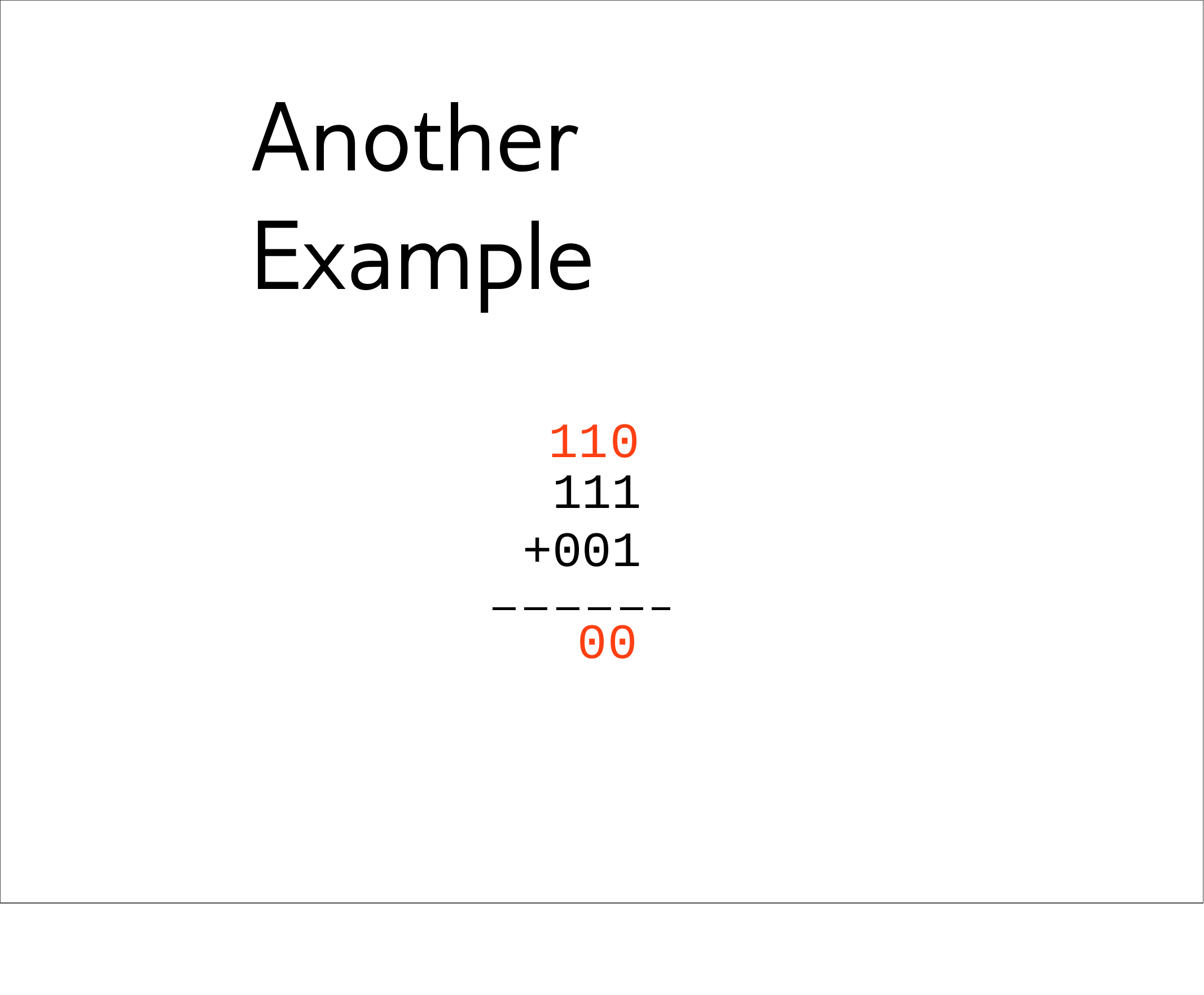

# Another Example
110
111
+001
00